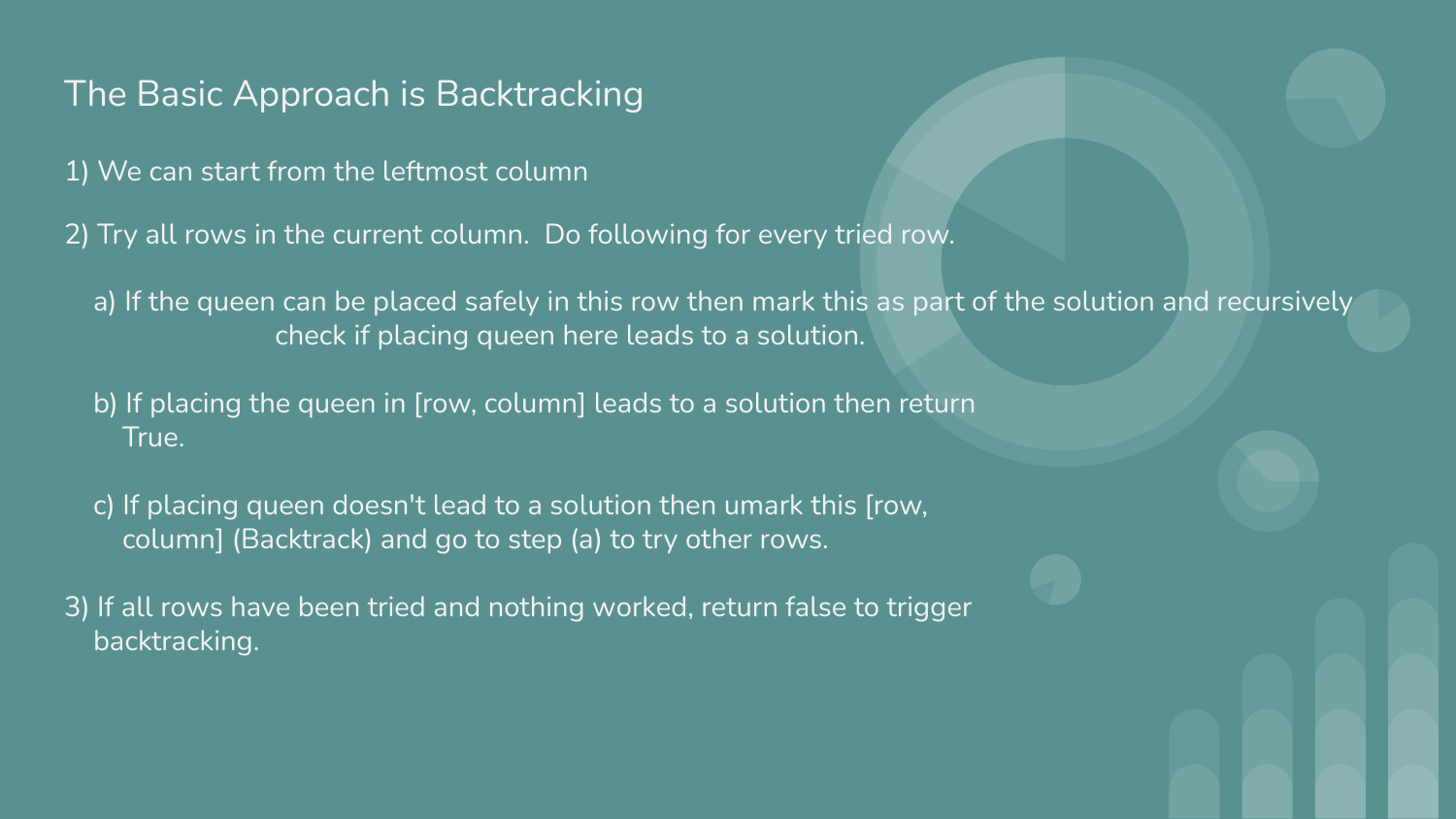

The Basic Approach is Backtracking

1) We can start from the leftmost column
2) Try all rows in the current column.  Do following for every tried row.
    a) If the queen can be placed safely in this row then mark this as part of the solution and recursively                                   check if placing queen here leads to a solution.
    b) If placing the queen in [row, column] leads to a solution then return
        True.
    c) If placing queen doesn't lead to a solution then umark this [row,
        column] (Backtrack) and go to step (a) to try other rows.
3) If all rows have been tried and nothing worked, return false to trigger
    backtracking.